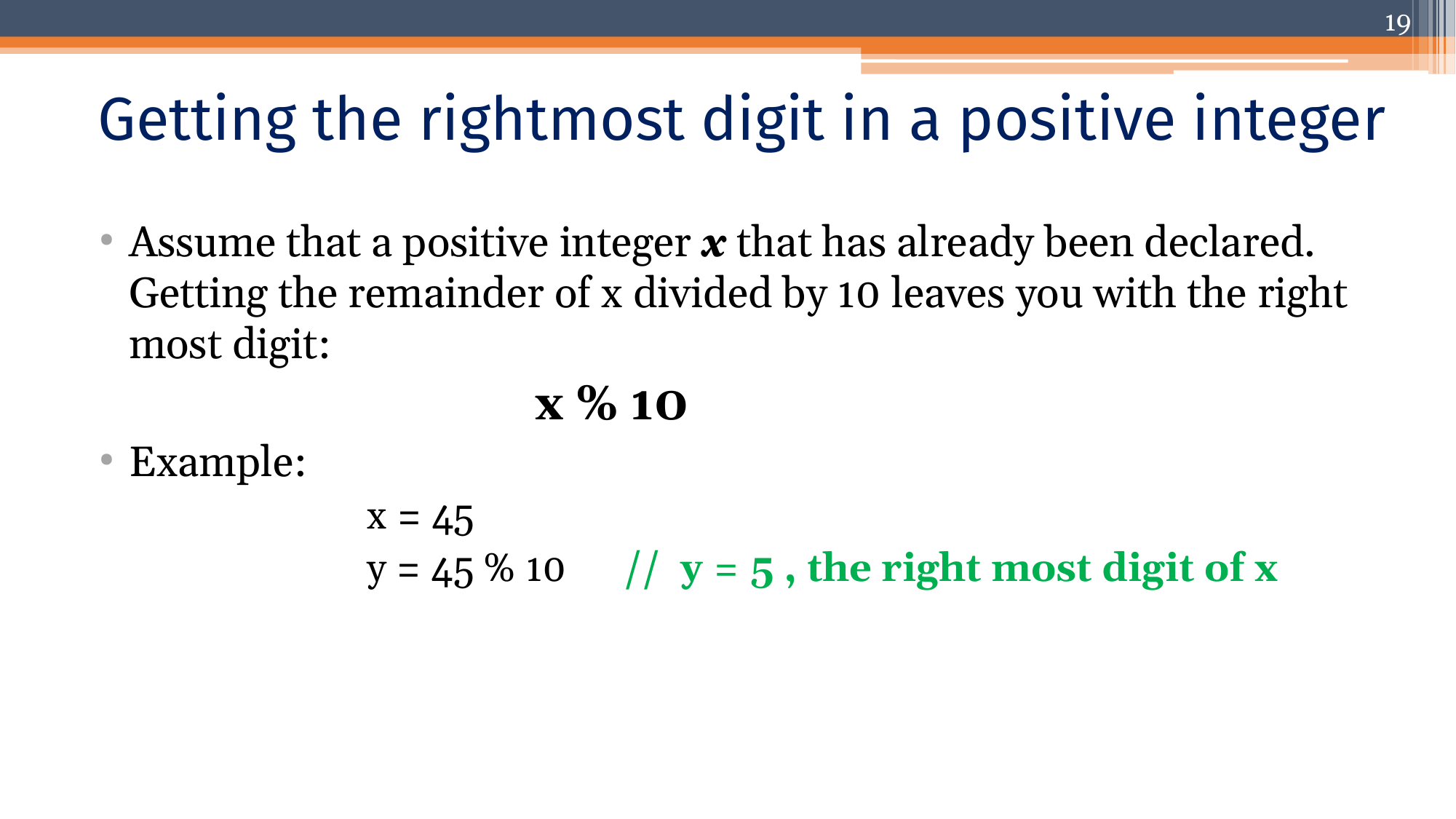

19
# Getting the rightmost digit in a positive integer
Assume that a positive integer x that has already been declared. Getting the remainder of x divided by 10 leaves you with the right most digit:
				x % 10
Example:
		 x = 45
		 y = 45 % 10      //  y = 5 , the right most digit of x